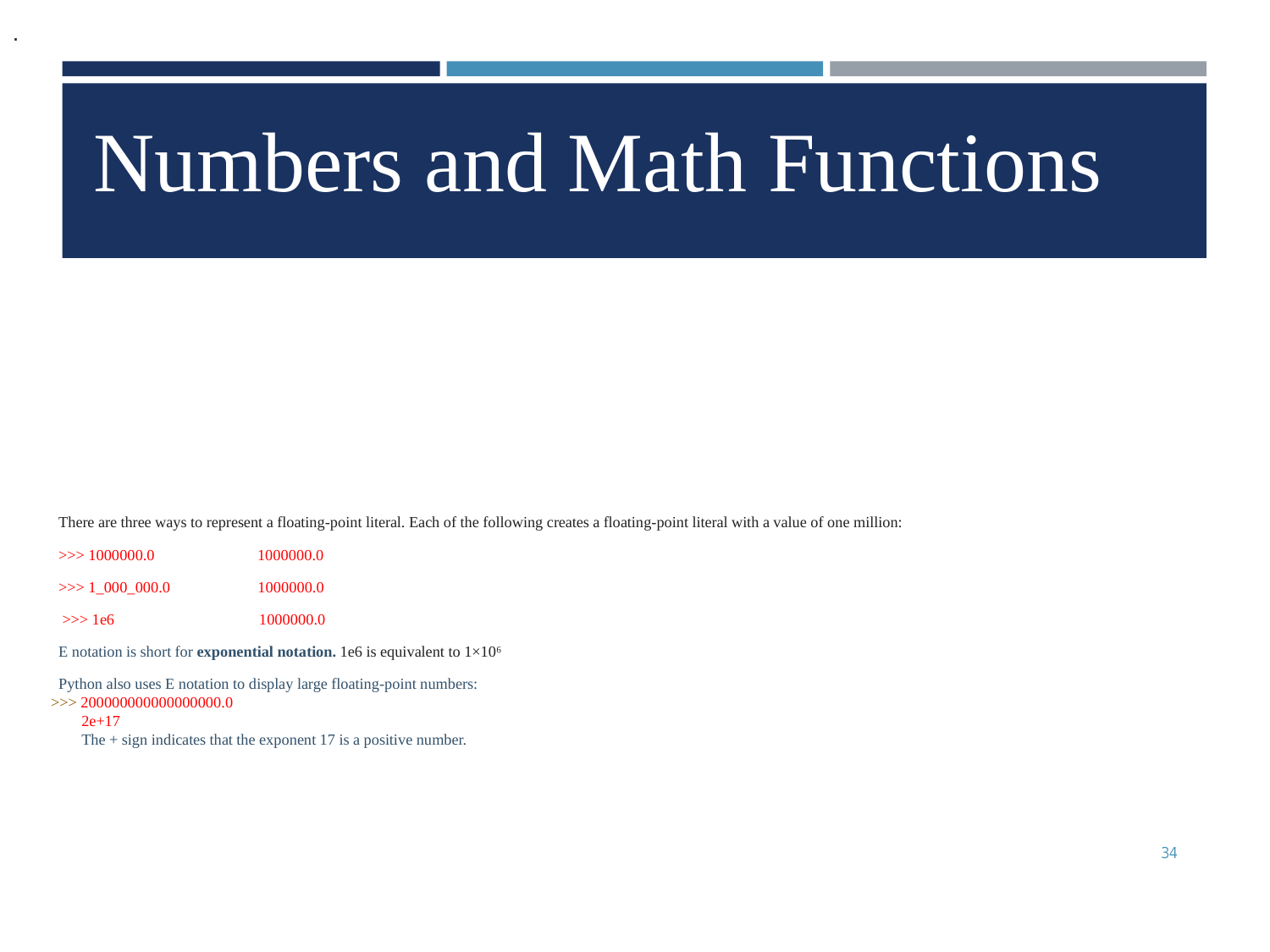

.

Numbers and Math Functions

There are three ways to represent a floating-point literal. Each of the following creates a floating-point literal with a value of one million:
>>> 1000000.0                           1000000.0
>>> 1_000_000.0                       1000000.0
 >>> 1e6                                      1000000.0
E notation is short for exponential notation. 1e6 is equivalent to 1×10⁶
Python also uses E notation to display large floating-point numbers:
>>> 200000000000000000.0
        2e+17
        The + sign indicates that the exponent 17 is a positive number.

34